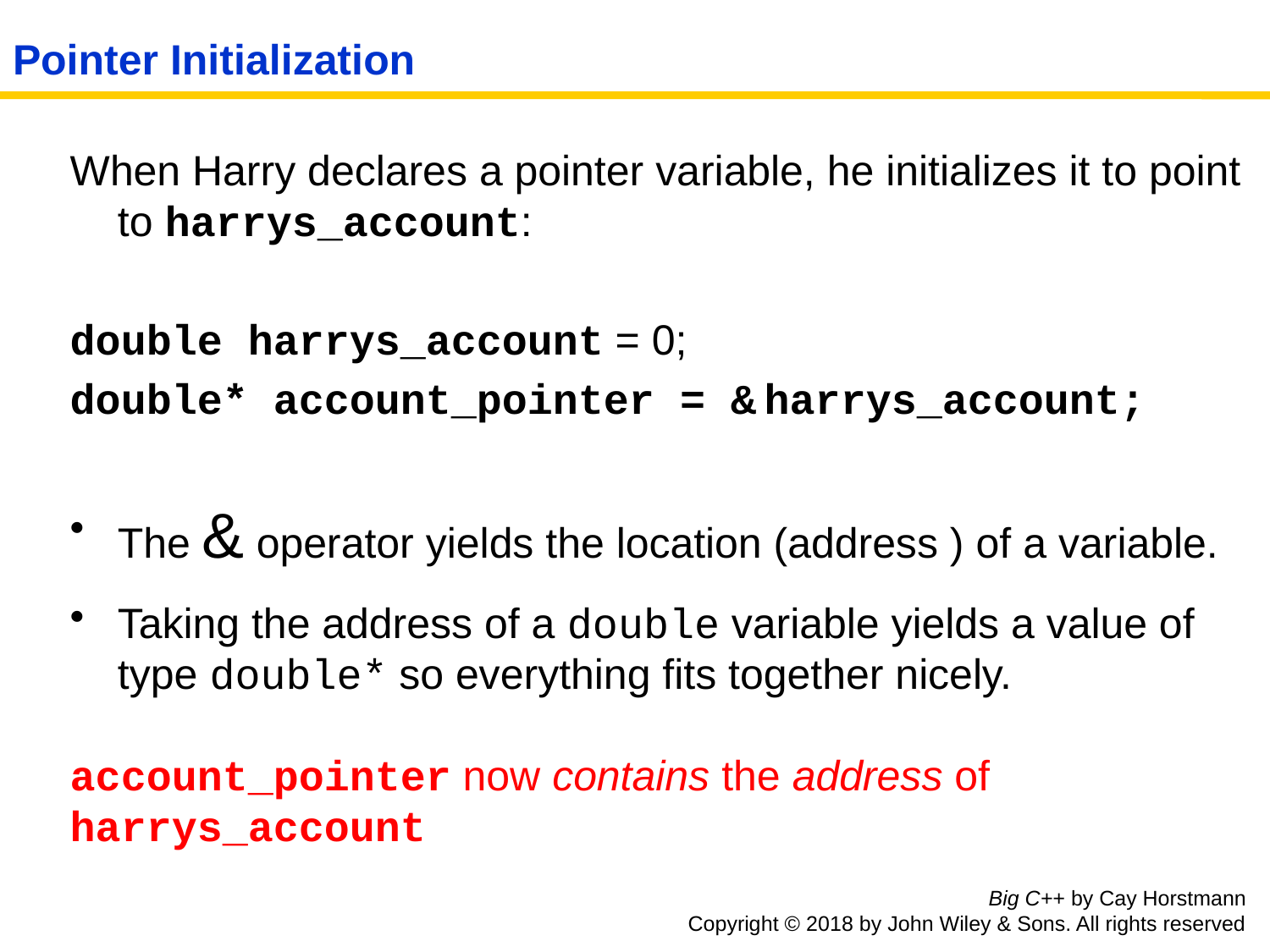

# Pointer Initialization
When Harry declares a pointer variable, he initializes it to point to harrys_account:

double harrys_account = 0;
double* account_pointer = & harrys_account;

The & operator yields the location (address ) of a variable.

Taking the address of a double variable yields a value of type double* so everything fits together nicely.

account_pointer now contains the address of harrys_account

Big C++ by Cay Horstmann
Copyright © 2018 by John Wiley & Sons. All rights reserved